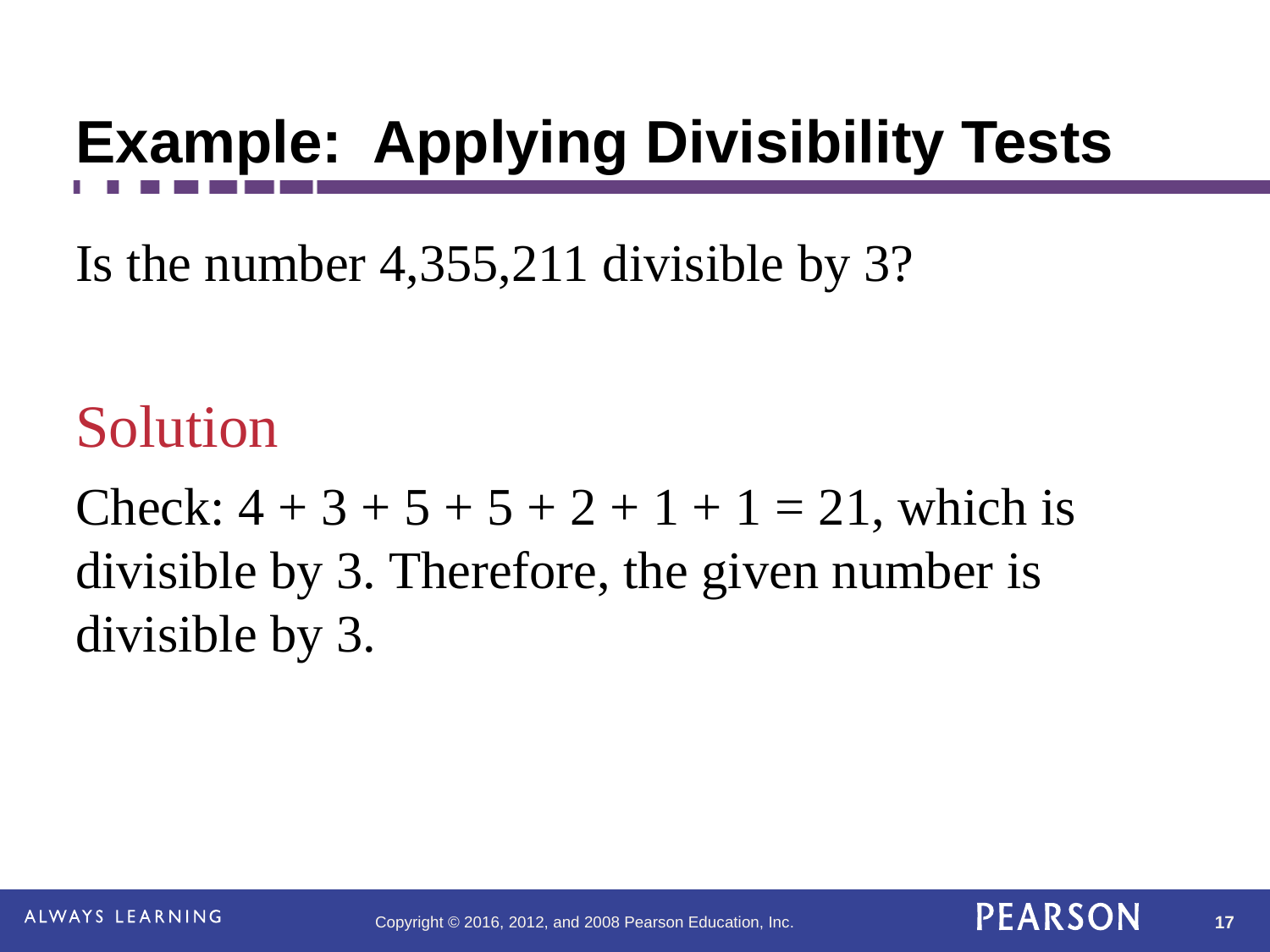

Example:  Applying Divisibility Tests
Is the number 4,355,211 divisible by 3?
Solution
Check: 4 + 3 + 5 + 5 + 2 + 1 + 1 = 21, which is divisible by 3. Therefore, the given number is divisible by 3.